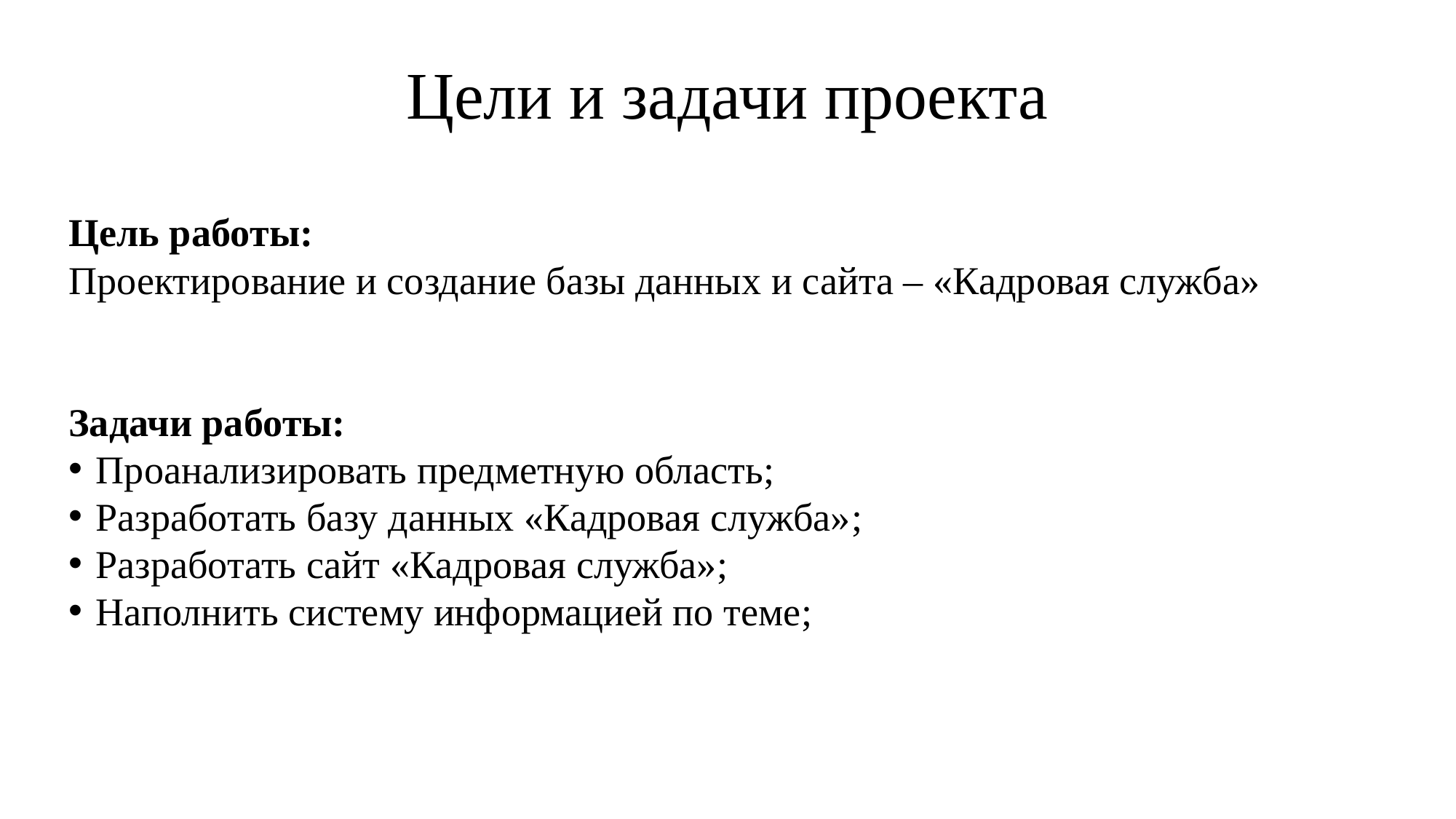

Цели и задачи проекта
Цель работы:
Проектирование и создание базы данных и сайта – «Кадровая служба»

Задачи работы:
Проанализировать предметную область;
Разработать базу данных «Кадровая служба»;
Разработать сайт «Кадровая служба»;
Наполнить систему информацией по теме;